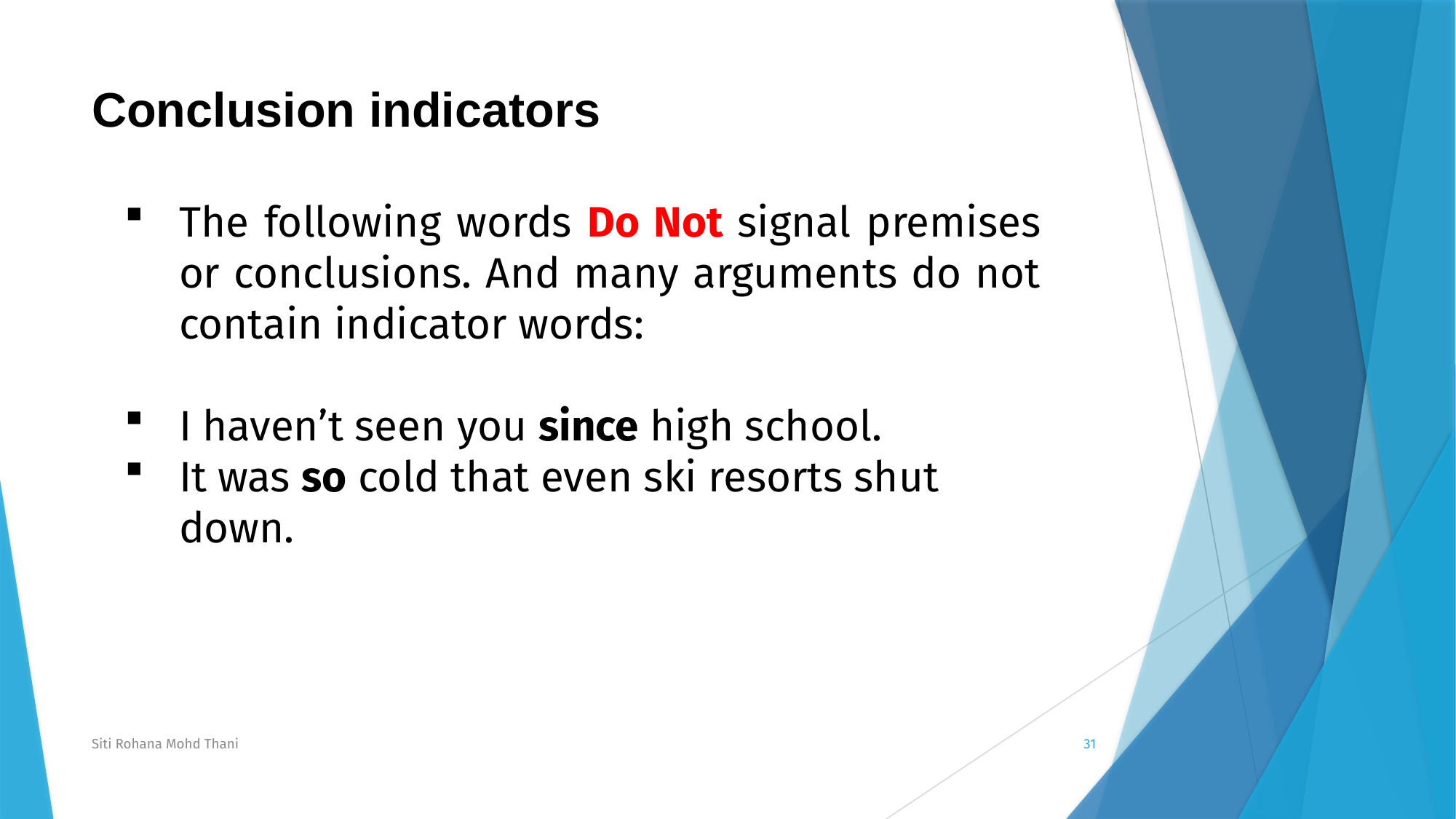

# Conclusion indicators
The following words Do Not signal premises or conclusions. And many arguments do not contain indicator words:

I haven’t seen you since high school.
It was so cold that even ski resorts shut down.
Siti Rohana Mohd Thani
31